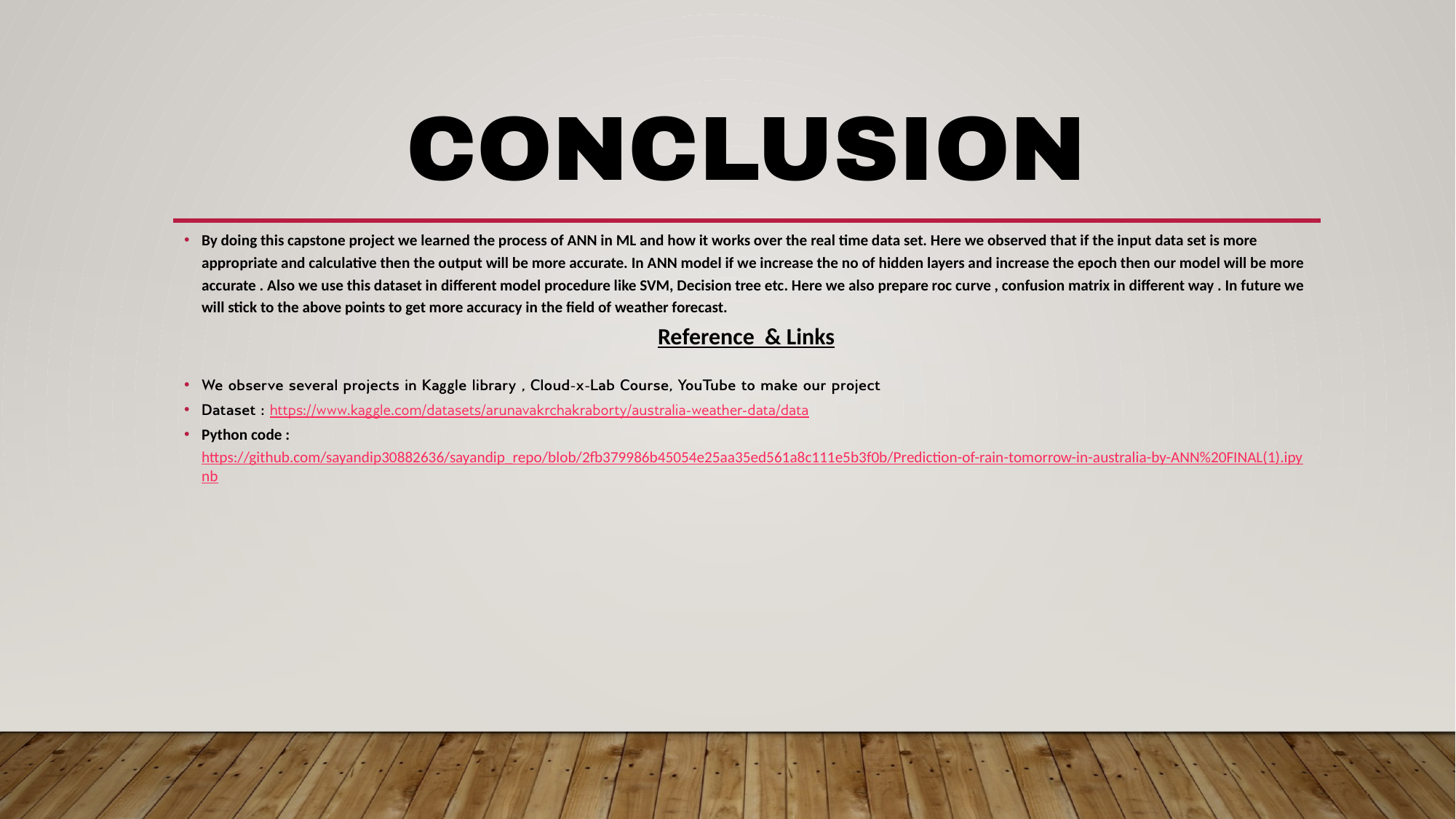

# CONCLUSION
By doing this capstone project we learned the process of ANN in ML and how it works over the real time data set. Here we observed that if the input data set is more appropriate and calculative then the output will be more accurate. In ANN model if we increase the no of hidden layers and increase the epoch then our model will be more accurate . Also we use this dataset in different model procedure like SVM, Decision tree etc. Here we also prepare roc curve , confusion matrix in different way . In future we will stick to the above points to get more accuracy in the field of weather forecast.
Reference  & Links

We observe several projects in Kaggle library , Cloud-x-Lab Course, YouTube to make our project
Dataset : https://www.kaggle.com/datasets/arunavakrchakraborty/australia-weather-data/data
Python code : https://github.com/sayandip30882636/sayandip_repo/blob/2fb379986b45054e25aa35ed561a8c111e5b3f0b/Prediction-of-rain-tomorrow-in-australia-by-ANN%20FINAL(1).ipynb